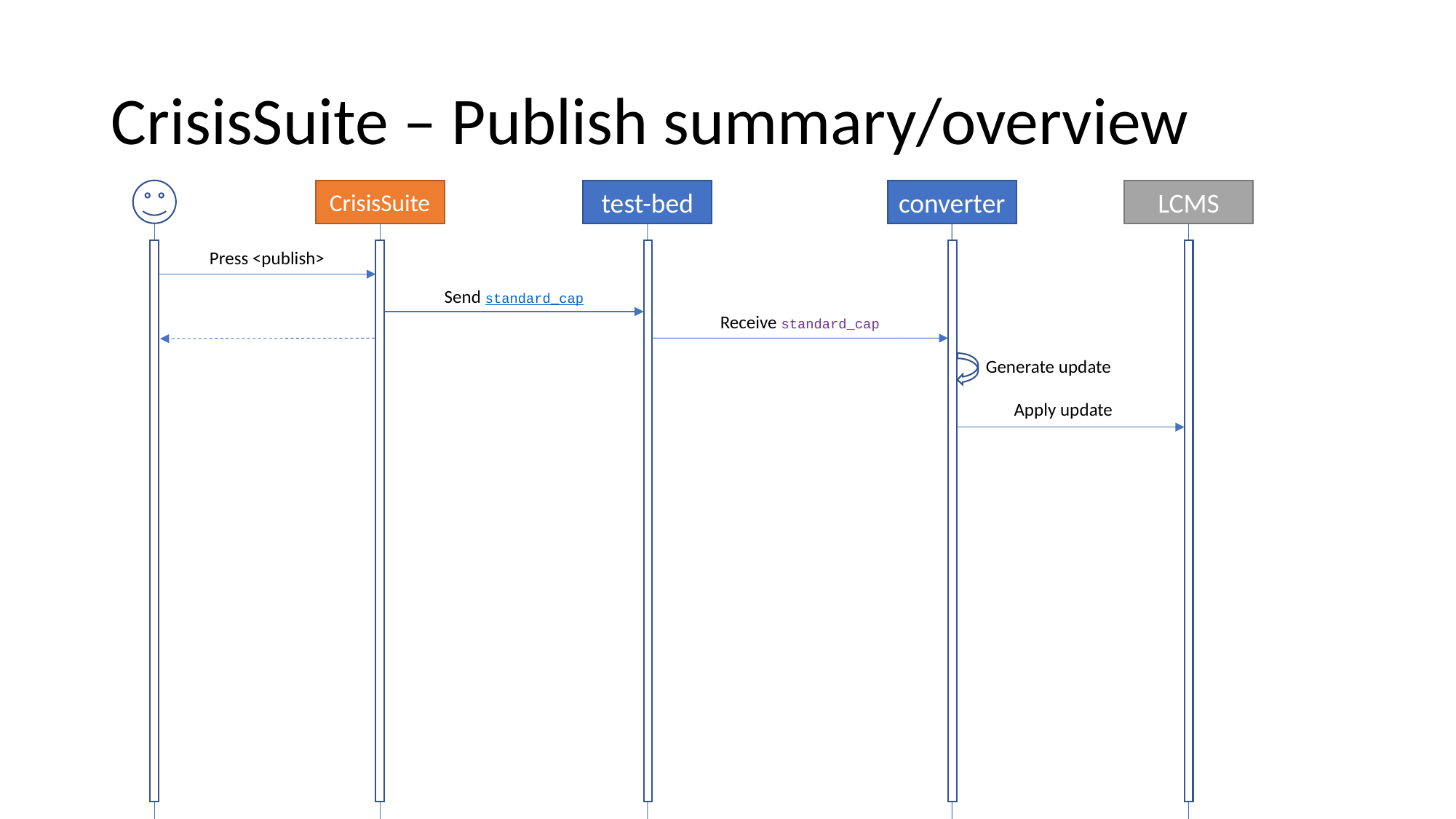

# CrisisSuite – Publish summary/overview

CrisisSuite
test-bed
converter
LCMS

Press <publish>
Send standard_cap
Receive standard_cap
Generate update

Apply update